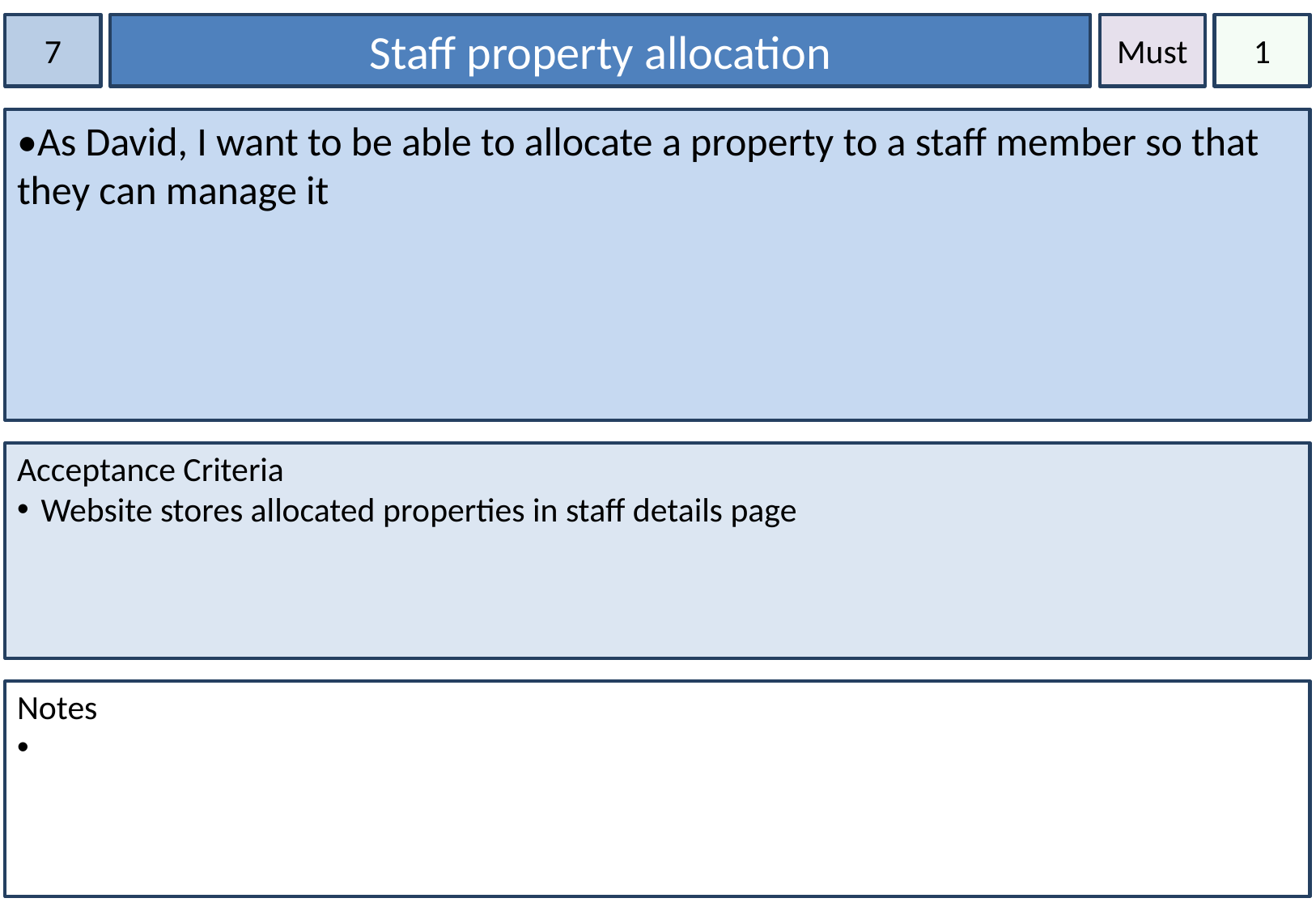

7
Staff property allocation
Must
1
•As David, I want to be able to allocate a property to a staff member so that they can manage it
Acceptance Criteria
Website stores allocated properties in staff details page
Notes